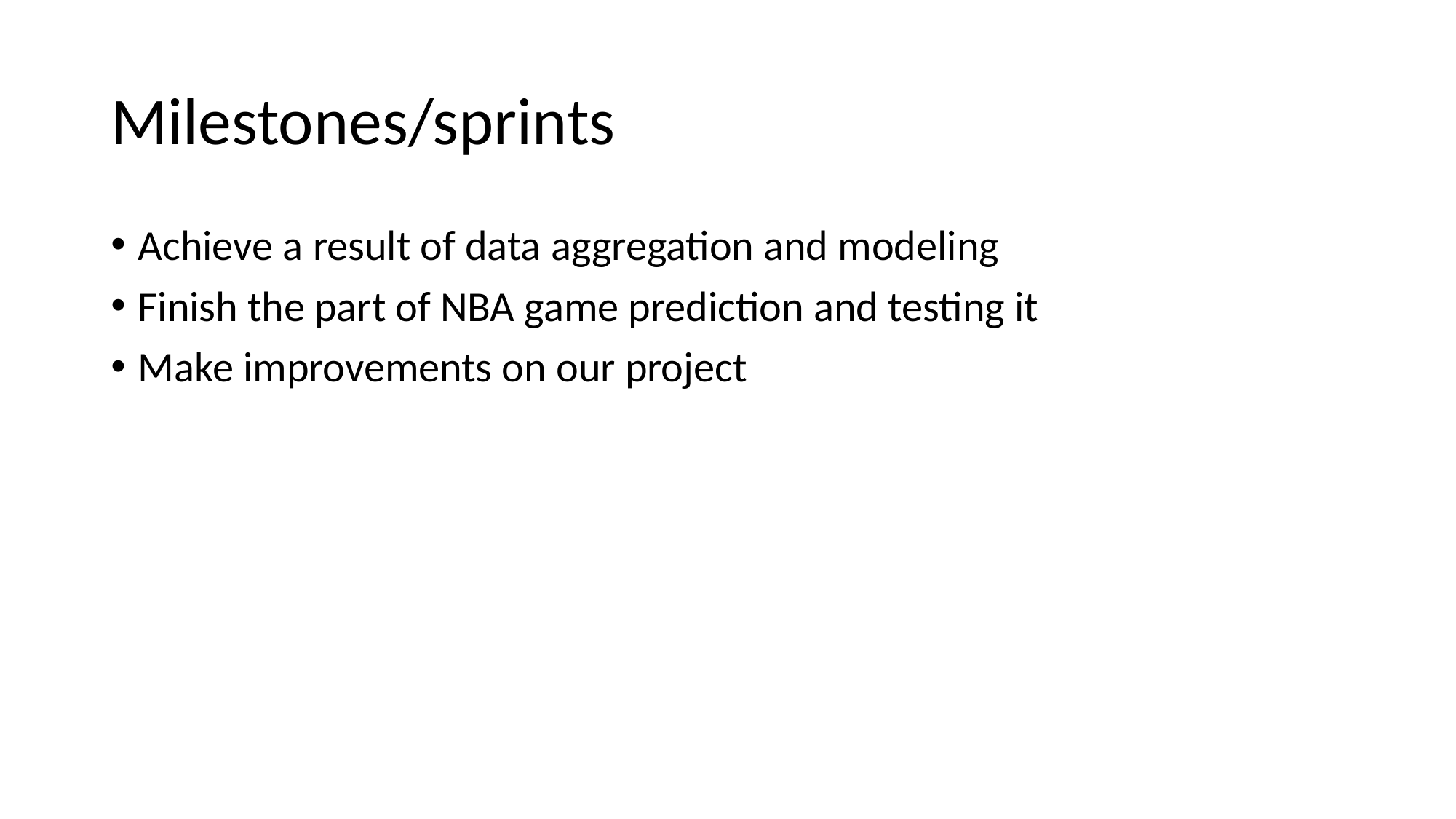

# Milestones/sprints
Achieve a result of data aggregation and modeling
Finish the part of NBA game prediction and testing it
Make improvements on our project